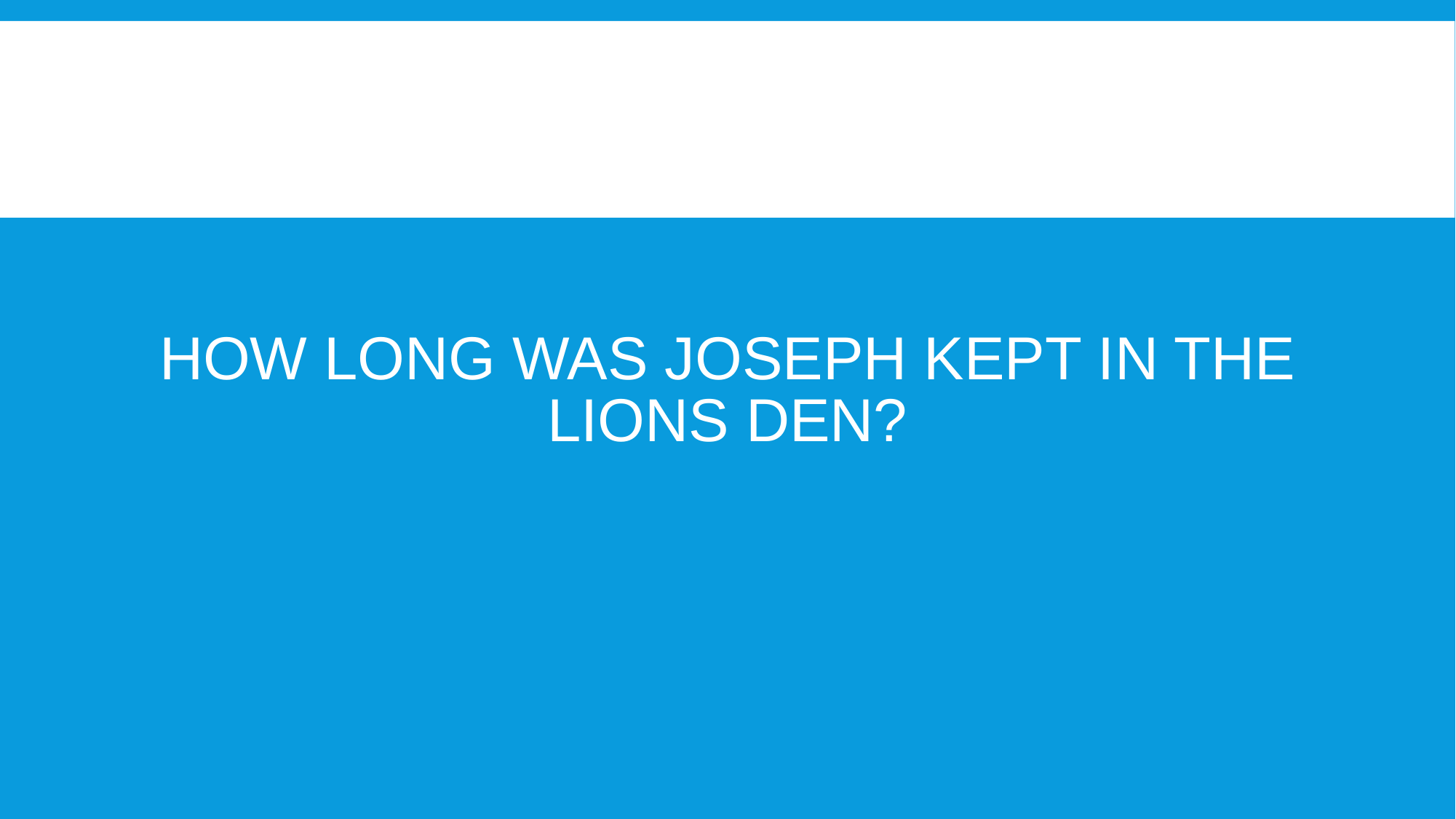

# How long was Joseph kept in the lions den?